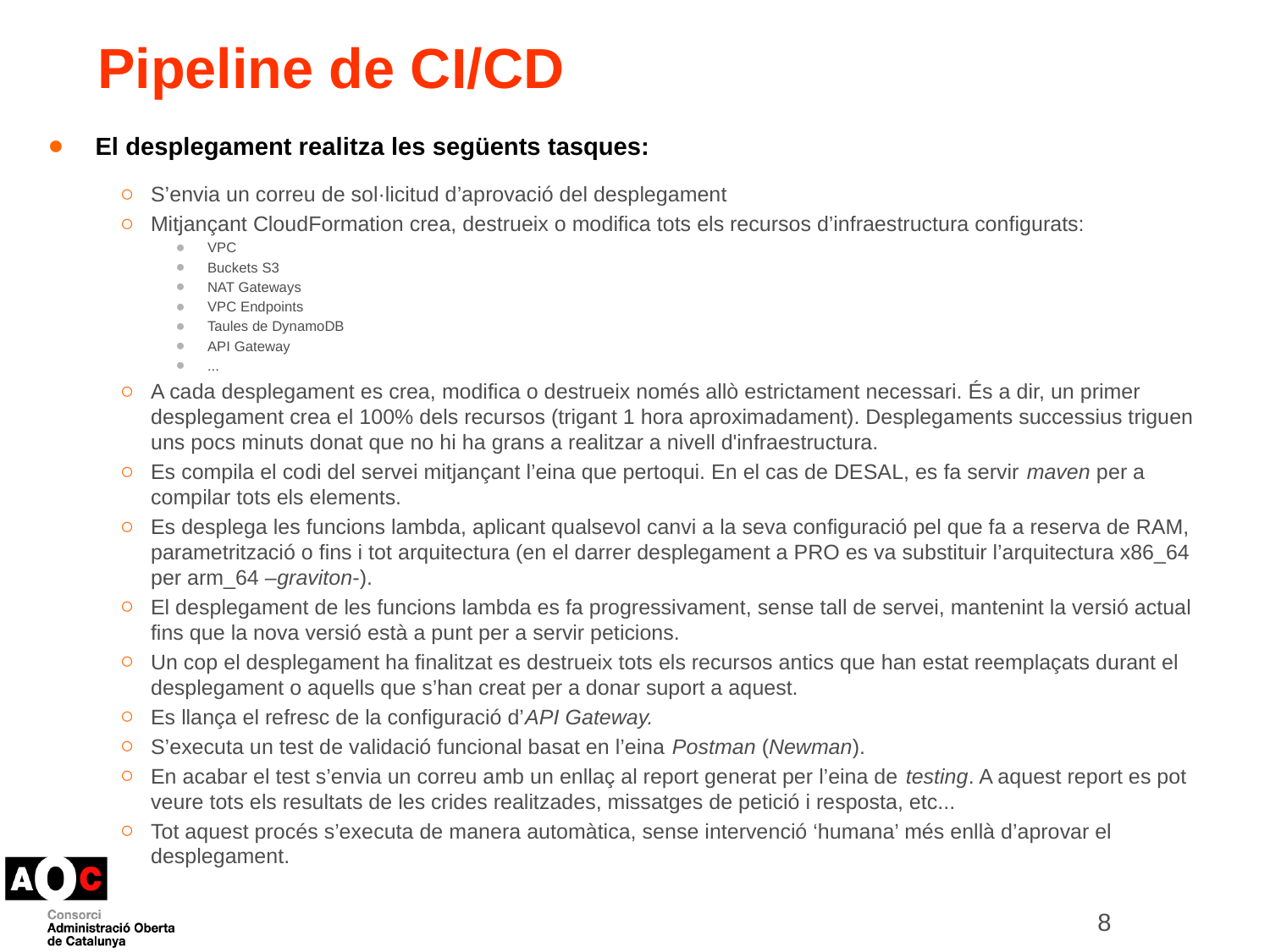

# Pipeline de CI/CD
El desplegament realitza les següents tasques:
S’envia un correu de sol·licitud d’aprovació del desplegament
Mitjançant CloudFormation crea, destrueix o modifica tots els recursos d’infraestructura configurats:
VPC
Buckets S3
NAT Gateways
VPC Endpoints
Taules de DynamoDB
API Gateway
...
A cada desplegament es crea, modifica o destrueix només allò estrictament necessari. És a dir, un primer desplegament crea el 100% dels recursos (trigant 1 hora aproximadament). Desplegaments successius triguen uns pocs minuts donat que no hi ha grans a realitzar a nivell d'infraestructura.
Es compila el codi del servei mitjançant l’eina que pertoqui. En el cas de DESAL, es fa servir maven per a compilar tots els elements.
Es desplega les funcions lambda, aplicant qualsevol canvi a la seva configuració pel que fa a reserva de RAM, parametrització o fins i tot arquitectura (en el darrer desplegament a PRO es va substituir l’arquitectura x86_64 per arm_64 –graviton-).
El desplegament de les funcions lambda es fa progressivament, sense tall de servei, mantenint la versió actual fins que la nova versió està a punt per a servir peticions.
Un cop el desplegament ha finalitzat es destrueix tots els recursos antics que han estat reemplaçats durant el desplegament o aquells que s’han creat per a donar suport a aquest.
Es llança el refresc de la configuració d’API Gateway.
S’executa un test de validació funcional basat en l’eina Postman (Newman).
En acabar el test s’envia un correu amb un enllaç al report generat per l’eina de testing. A aquest report es pot veure tots els resultats de les crides realitzades, missatges de petició i resposta, etc...
Tot aquest procés s’executa de manera automàtica, sense intervenció ‘humana’ més enllà d’aprovar el desplegament.

8